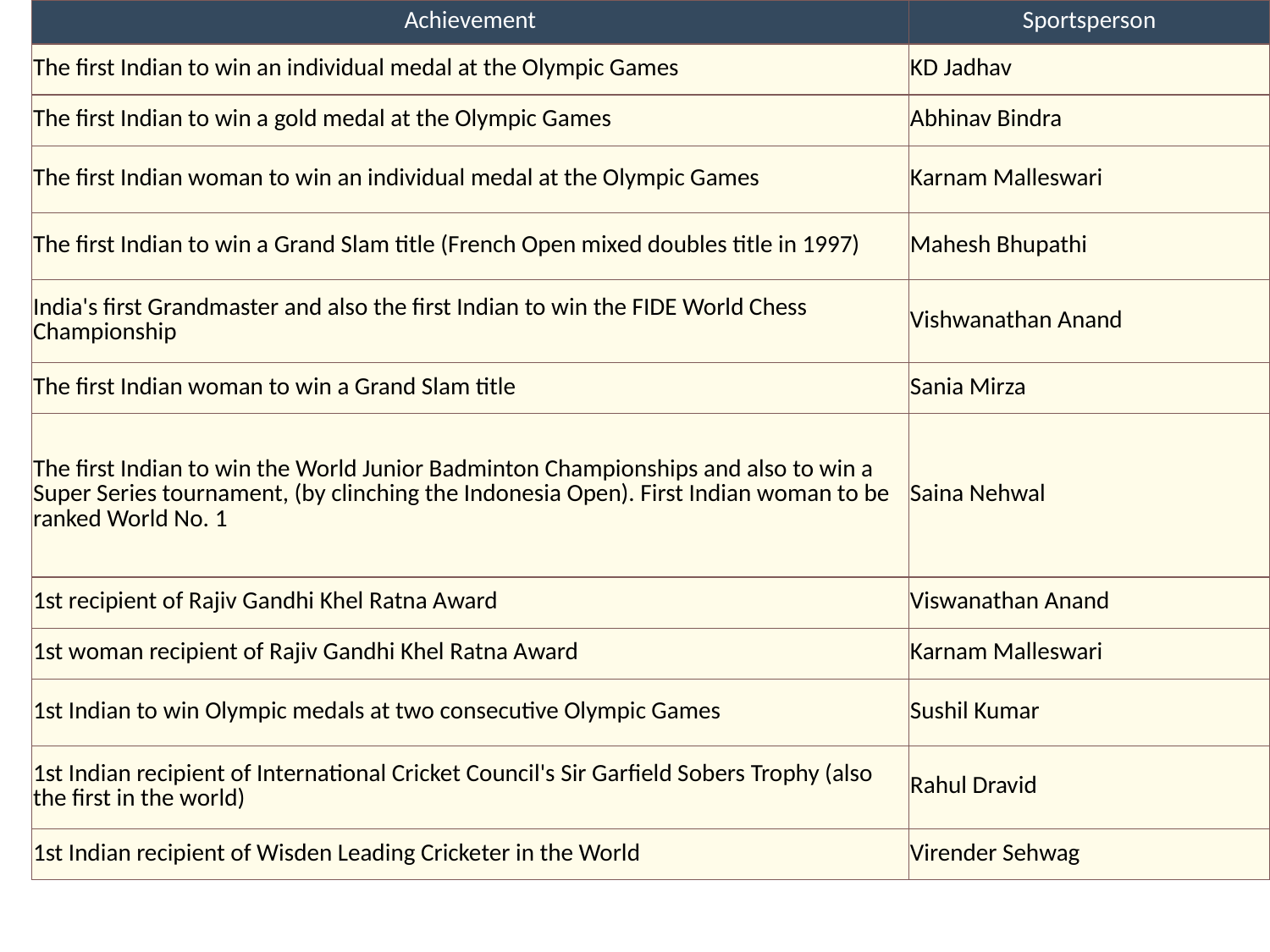

| Achievement | Sportsperson |
| --- | --- |
| The first Indian to win an individual medal at the Olympic Games | KD Jadhav |
| The first Indian to win a gold medal at the Olympic Games | Abhinav Bindra |
| The first Indian woman to win an individual medal at the Olympic Games | Karnam Malleswari |
| The first Indian to win a Grand Slam title (French Open mixed doubles title in 1997) | Mahesh Bhupathi |
| India's first Grandmaster and also the first Indian to win the FIDE World Chess Championship | Vishwanathan Anand |
| The first Indian woman to win a Grand Slam title | Sania Mirza |
| The first Indian to win the World Junior Badminton Championships and also to win a Super Series tournament, (by clinching the Indonesia Open). First Indian woman to be ranked World No. 1 | Saina Nehwal |
| 1st recipient of Rajiv Gandhi Khel Ratna Award | Viswanathan Anand |
| 1st woman recipient of Rajiv Gandhi Khel Ratna Award | Karnam Malleswari |
| 1st Indian to win Olympic medals at two consecutive Olympic Games | Sushil Kumar |
| 1st Indian recipient of International Cricket Council's Sir Garfield Sobers Trophy (also the first in the world) | Rahul Dravid |
| 1st Indian recipient of Wisden Leading Cricketer in the World | Virender Sehwag |